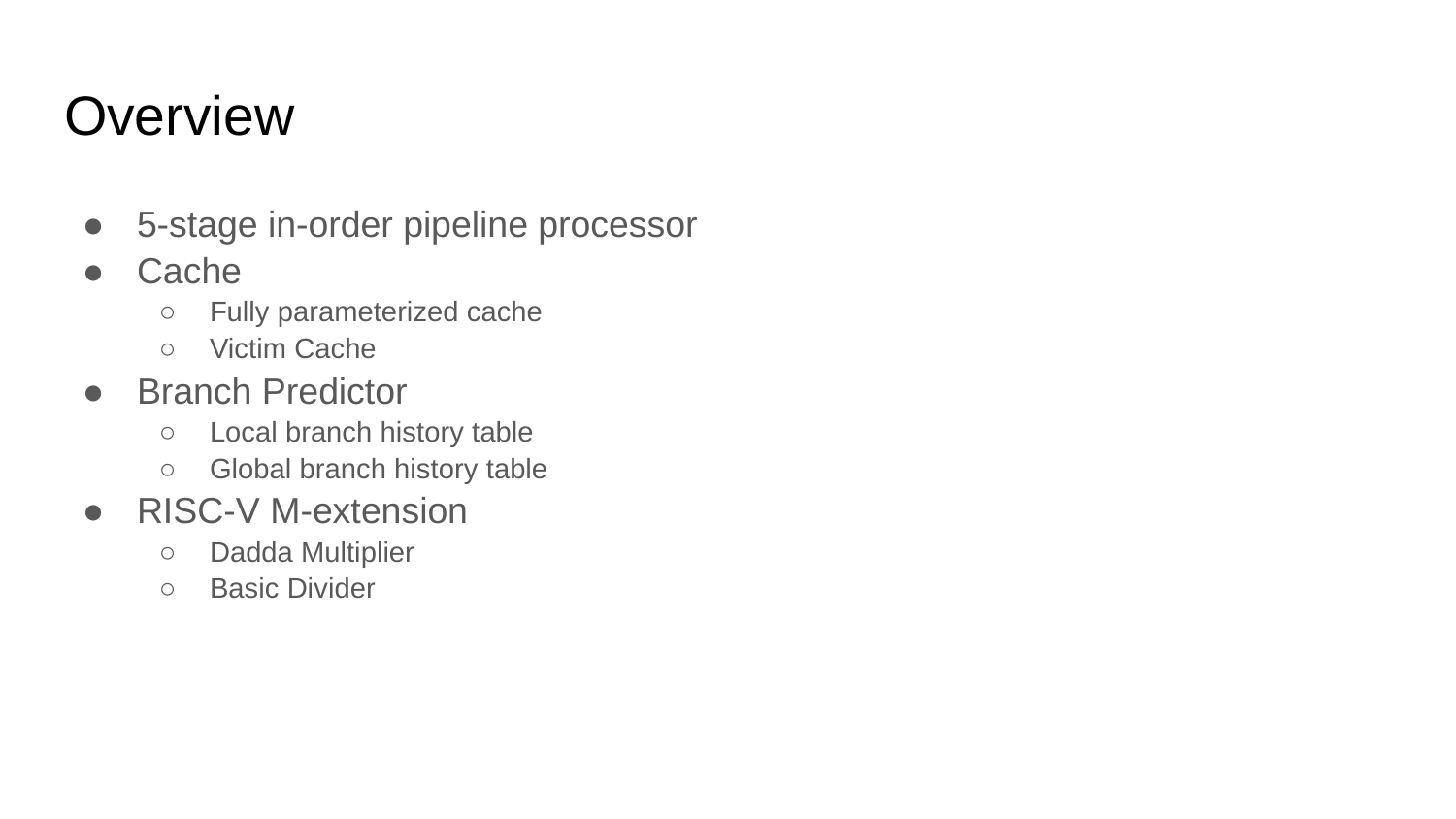

# Overview
5-stage in-order pipeline processor
Cache
Fully parameterized cache
Victim Cache
Branch Predictor
Local branch history table
Global branch history table
RISC-V M-extension
Dadda Multiplier
Basic Divider